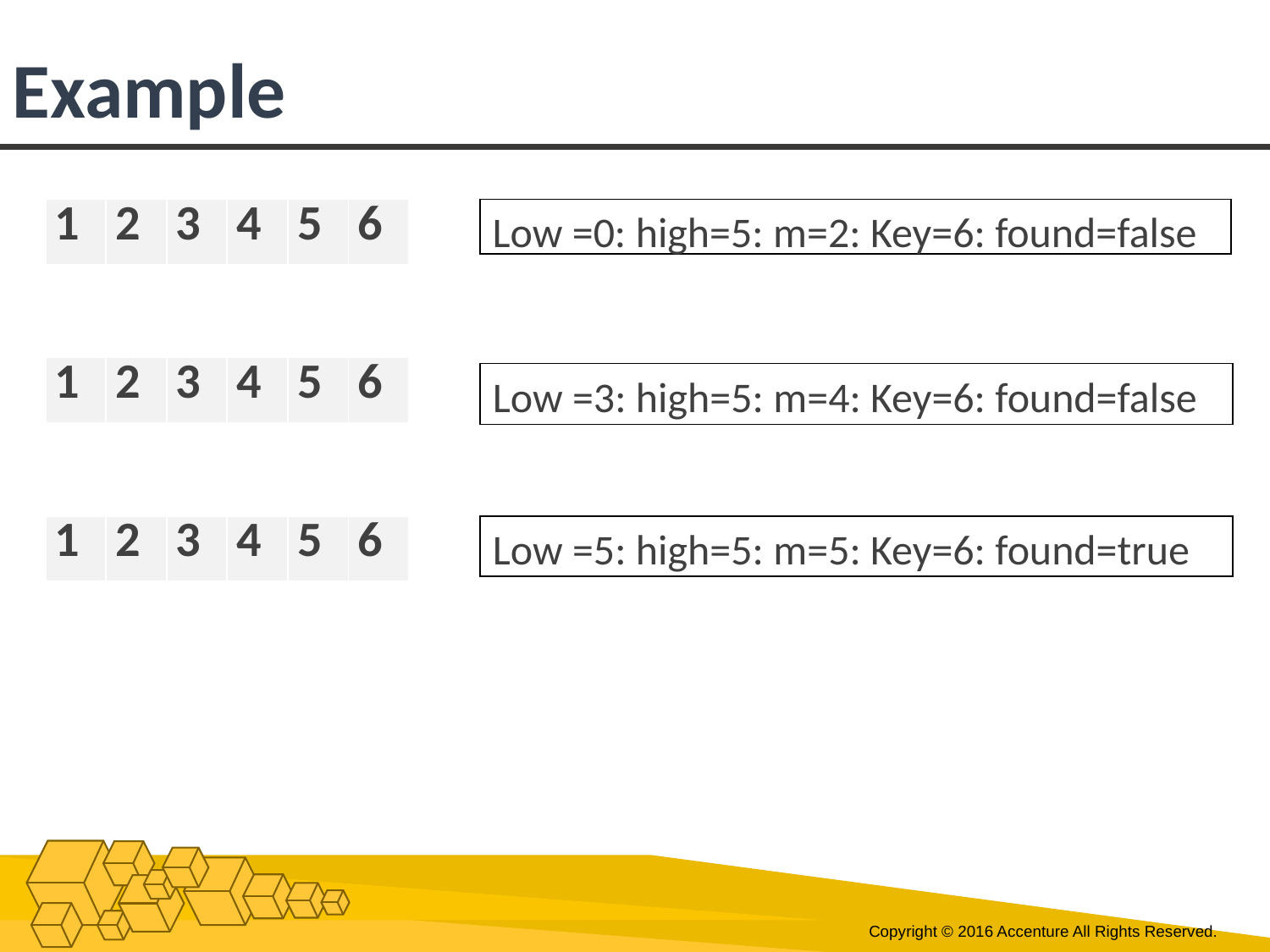

# Example
| 1 | 2 | 3 | 4 | 5 | 6 |
| --- | --- | --- | --- | --- | --- |
Low =0: high=5: m=2: Key=6: found=false

| 1 | 2 | 3 | 4 | 5 | 6 |
| --- | --- | --- | --- | --- | --- |
Low =3: high=5: m=4: Key=6: found=false
| 1 | 2 | 3 | 4 | 5 | 6 |
| --- | --- | --- | --- | --- | --- |
Low =5: high=5: m=5: Key=6: found=true